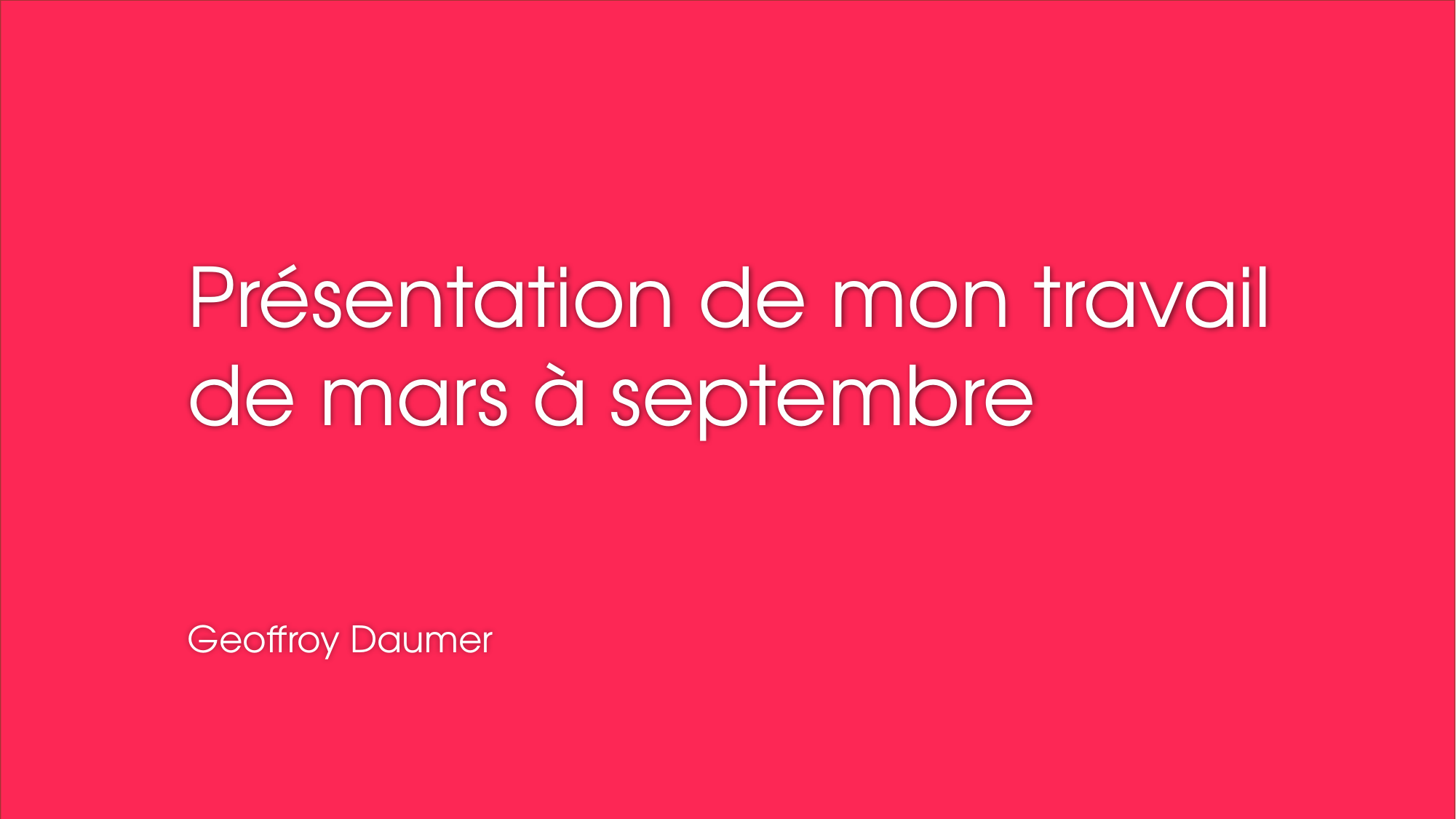

# Présentation de mon travail  de mars à septembre
Geoffroy Daumer